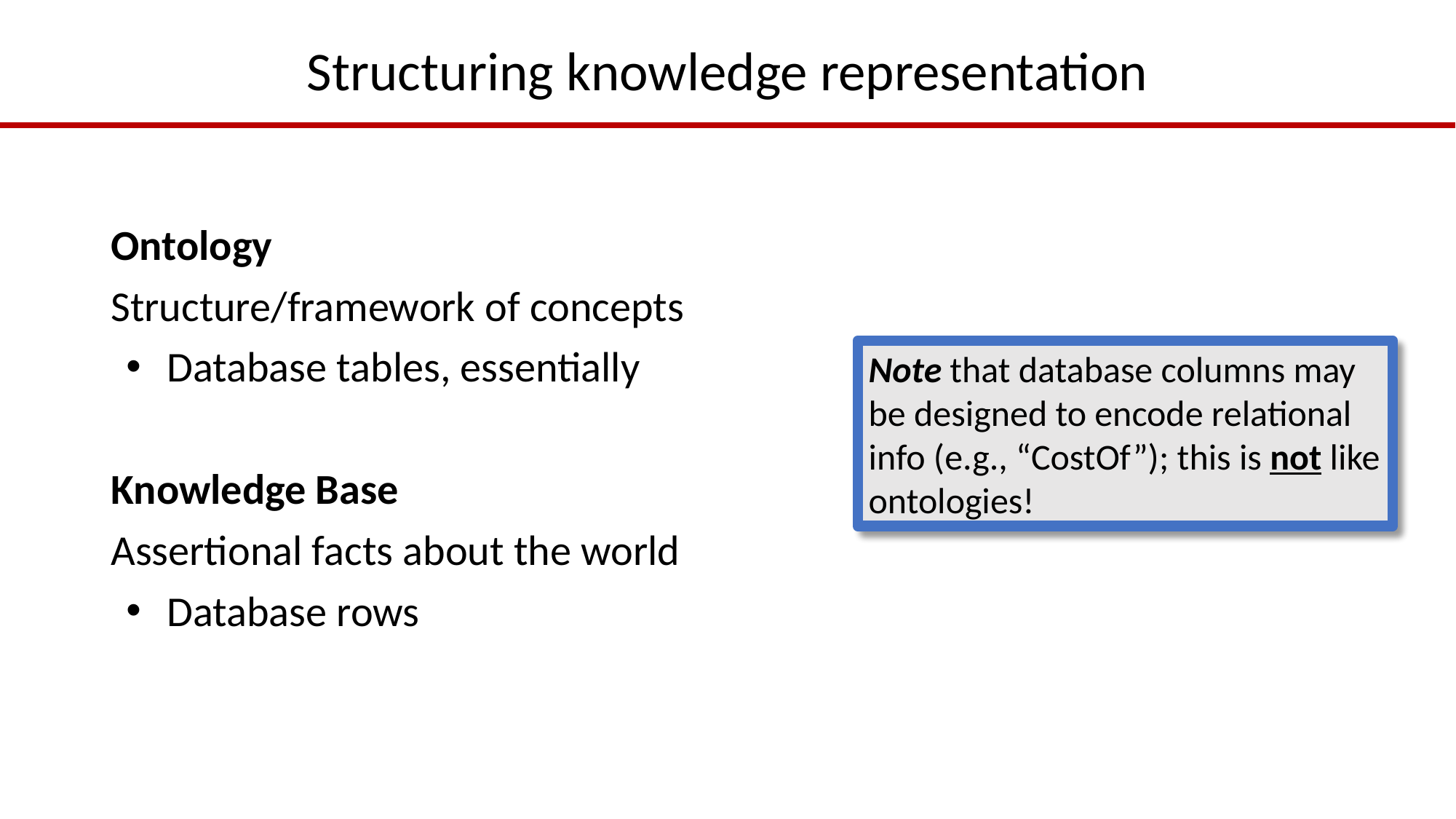

# Structuring knowledge representation
Ontology
Structure/framework of concepts
Database tables, essentially

Knowledge Base
Assertional facts about the world
Database rows
Note that database columns may be designed to encode relational info (e.g., “CostOf”); this is not like ontologies!